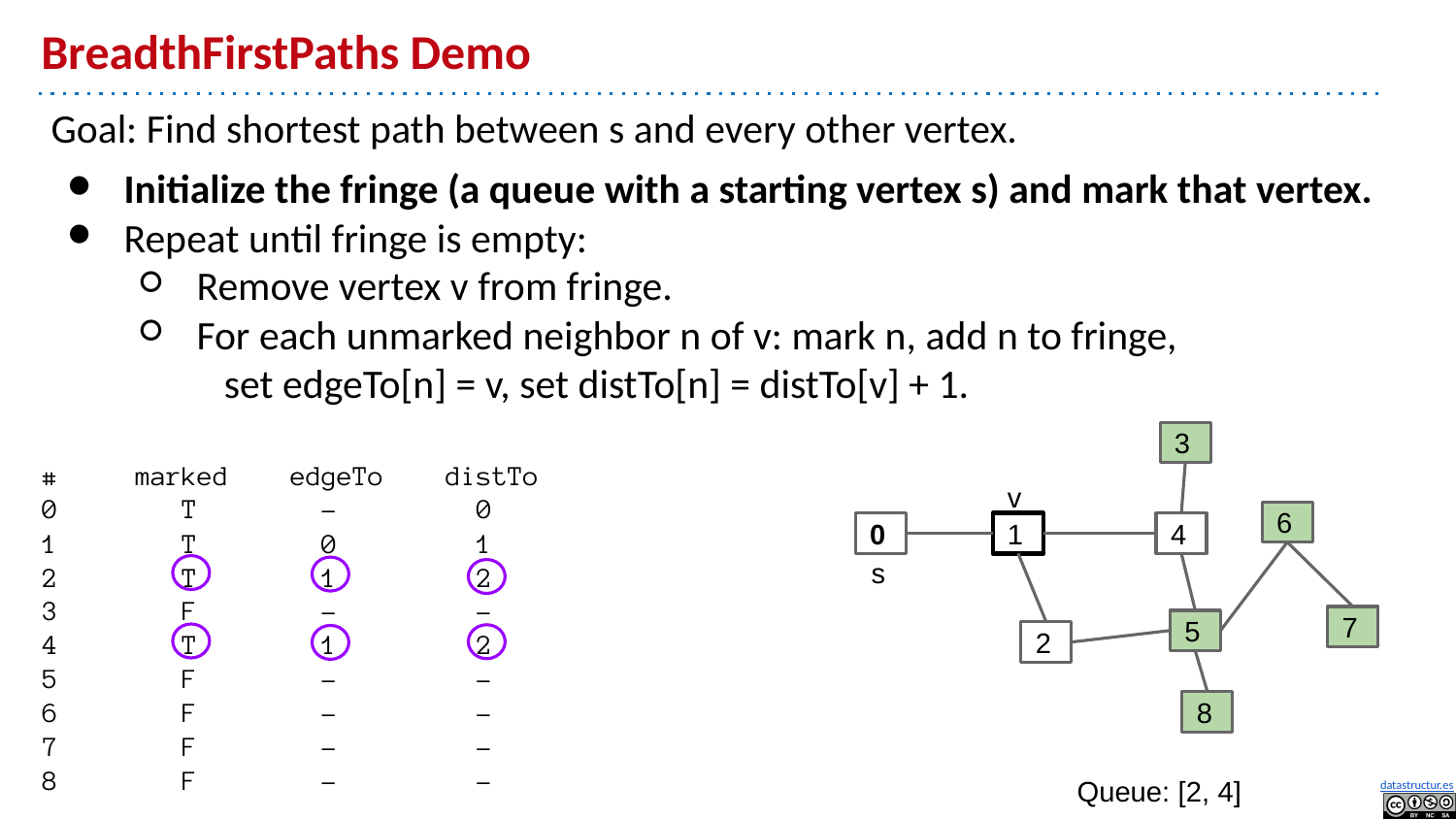

# BreadthFirstPaths Demo
3
#     marked    edgeTo    distTo
0        T        -         0
1        T        0         1
2        T        1         2
3        F        -         -
4        T        1         2
5        F        -         -
6        F        -         -
7        F        -         -
8        F        -         -
v
6
0
1
4
s

7
5
2

8
Queue: [2, 4]